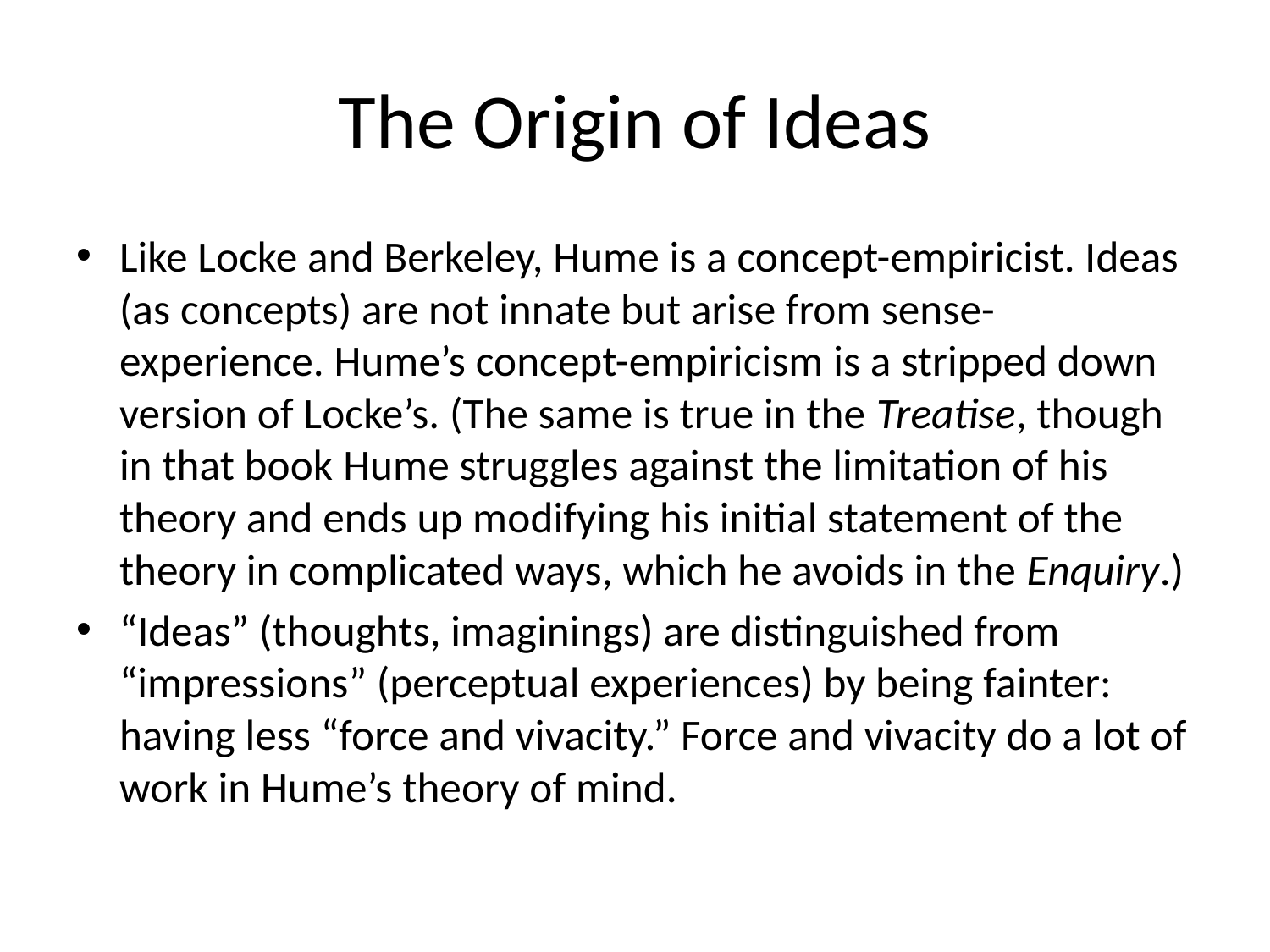

# The Origin of Ideas
Like Locke and Berkeley, Hume is a concept-empiricist. Ideas (as concepts) are not innate but arise from sense-experience. Hume’s concept-empiricism is a stripped down version of Locke’s. (The same is true in the Treatise, though in that book Hume struggles against the limitation of his theory and ends up modifying his initial statement of the theory in complicated ways, which he avoids in the Enquiry.)
“Ideas” (thoughts, imaginings) are distinguished from “impressions” (perceptual experiences) by being fainter:  having less “force and vivacity.” Force and vivacity do a lot of work in Hume’s theory of mind.